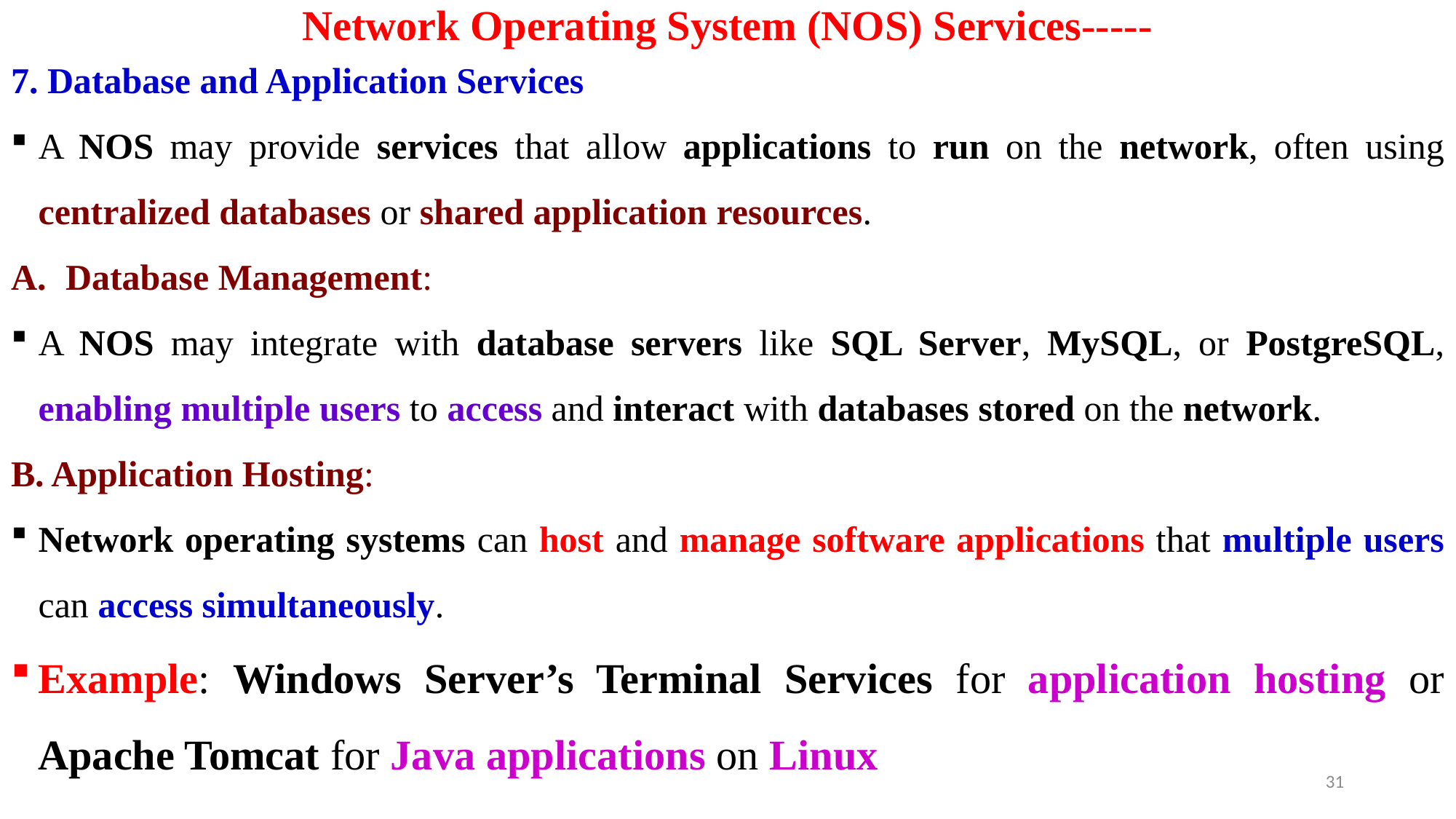

# Network Operating System (NOS) Services-----
7. Database and Application Services
A NOS may provide services that allow applications to run on the network, often using centralized databases or shared application resources.
Database Management:
A NOS may integrate with database servers like SQL Server, MySQL, or PostgreSQL, enabling multiple users to access and interact with databases stored on the network.
B. Application Hosting:
Network operating systems can host and manage software applications that multiple users can access simultaneously.
Example: Windows Server’s Terminal Services for application hosting or Apache Tomcat for Java applications on Linux

31